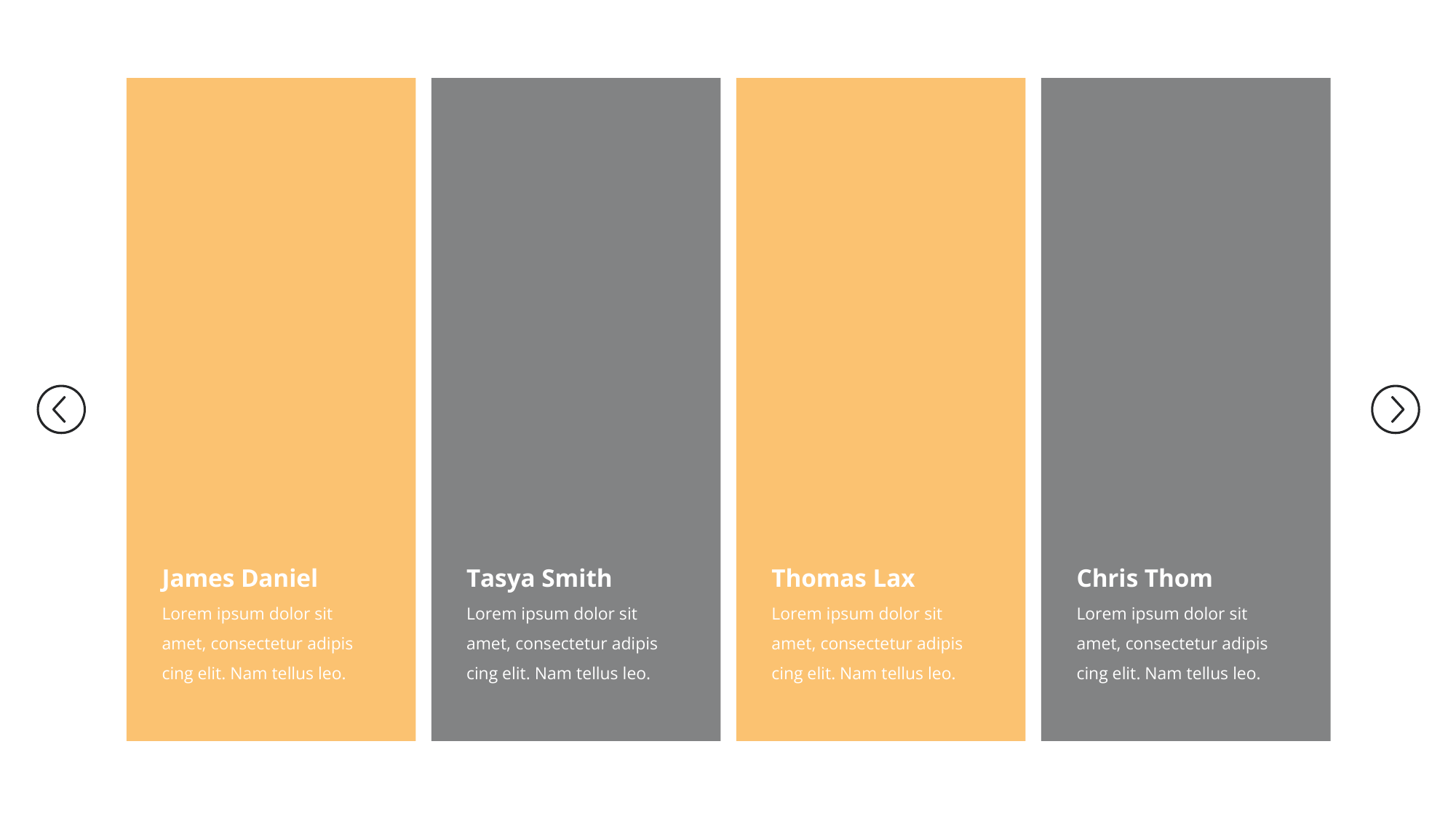

James Daniel
Lorem ipsum dolor sit amet, consectetur adipis cing elit. Nam tellus leo.
Tasya Smith
Lorem ipsum dolor sit amet, consectetur adipis cing elit. Nam tellus leo.
Thomas Lax
Lorem ipsum dolor sit amet, consectetur adipis cing elit. Nam tellus leo.
Chris Thom
Lorem ipsum dolor sit amet, consectetur adipis cing elit. Nam tellus leo.